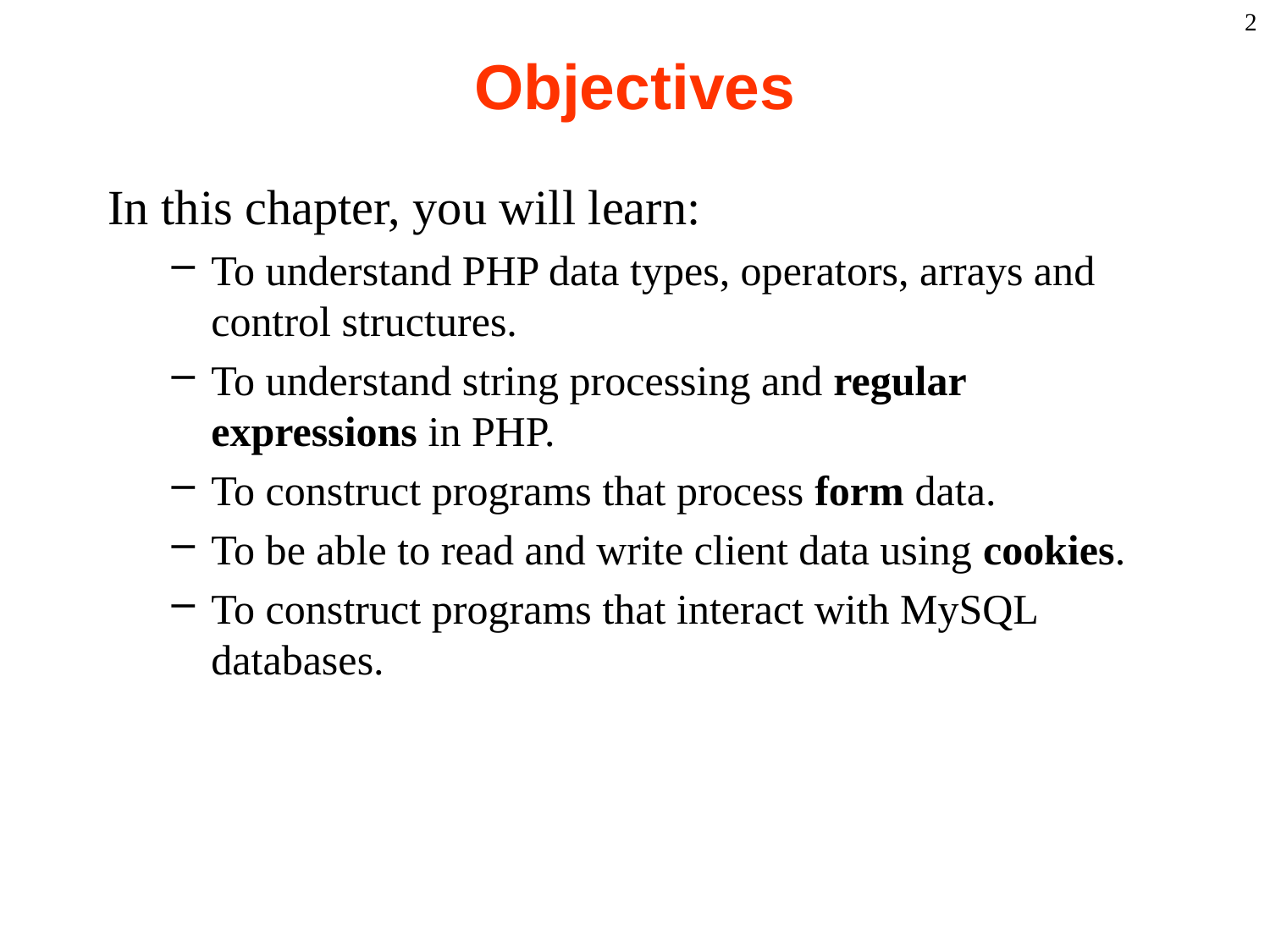

2
# Objectives
In this chapter, you will learn:
To understand PHP data types, operators, arrays and control structures.
To understand string processing and regular expressions in PHP.
To construct programs that process form data.
To be able to read and write client data using cookies.
To construct programs that interact with MySQL databases.